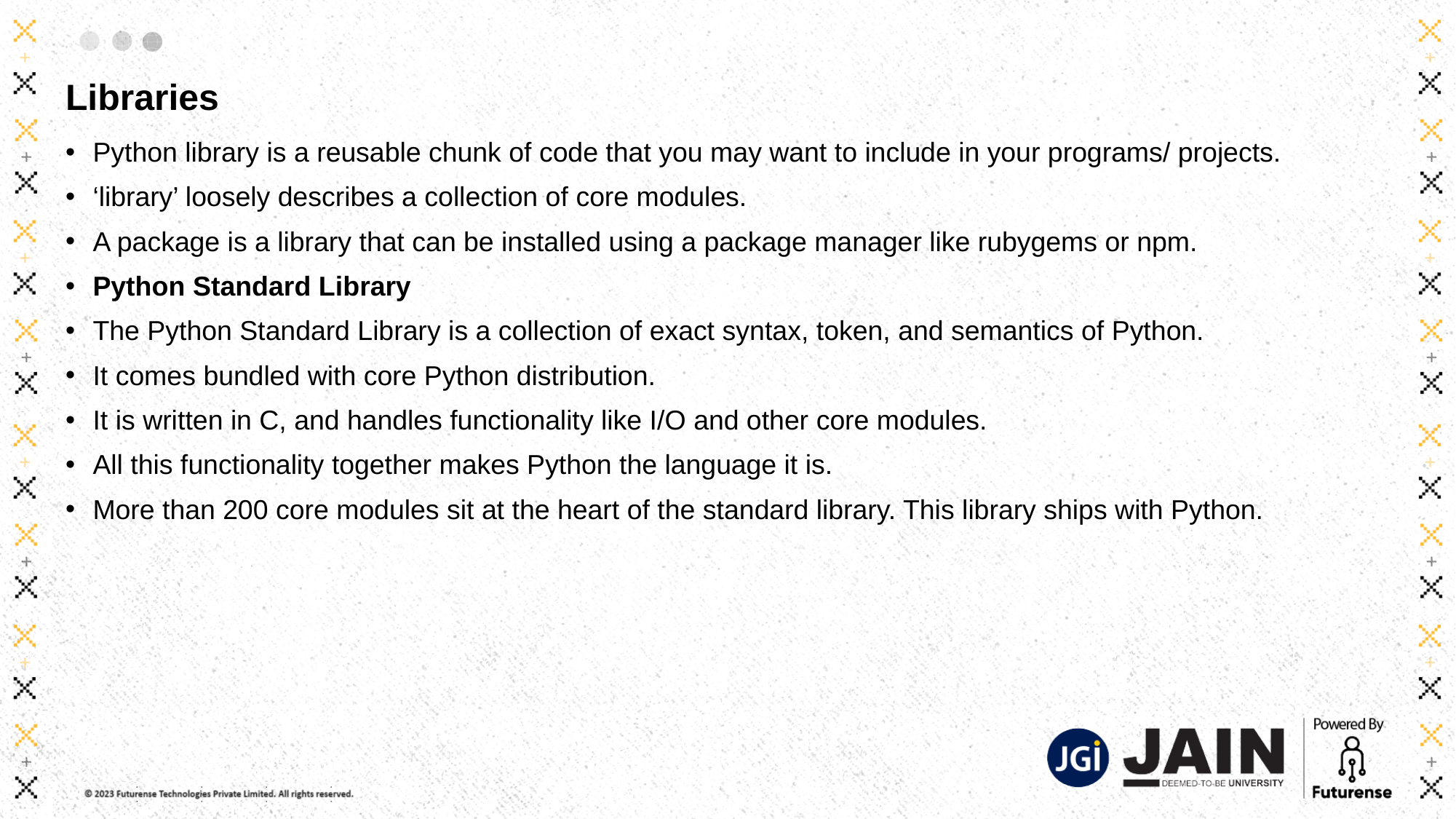

# Libraries
Python library is a reusable chunk of code that you may want to include in your programs/ projects.
‘library’ loosely describes a collection of core modules.
A package is a library that can be installed using a package manager like rubygems or npm.
Python Standard Library
The Python Standard Library is a collection of exact syntax, token, and semantics of Python.
It comes bundled with core Python distribution.
It is written in C, and handles functionality like I/O and other core modules.
All this functionality together makes Python the language it is.
More than 200 core modules sit at the heart of the standard library. This library ships with Python.